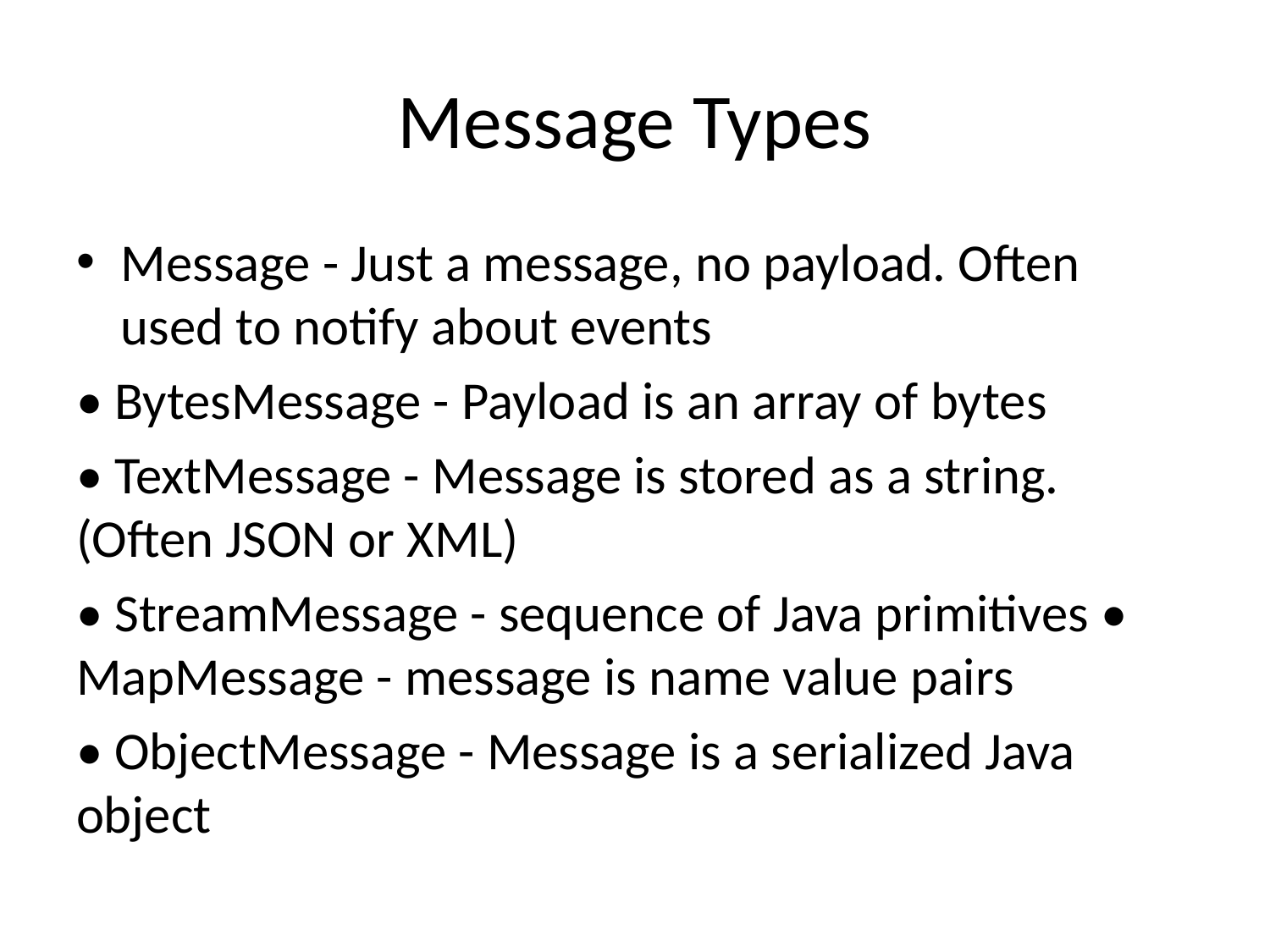

# Message Types
Message - Just a message, no payload. Often used to notify about events
• BytesMessage - Payload is an array of bytes
• TextMessage - Message is stored as a string. (Often JSON or XML)
• StreamMessage - sequence of Java primitives • MapMessage - message is name value pairs
• ObjectMessage - Message is a serialized Java object